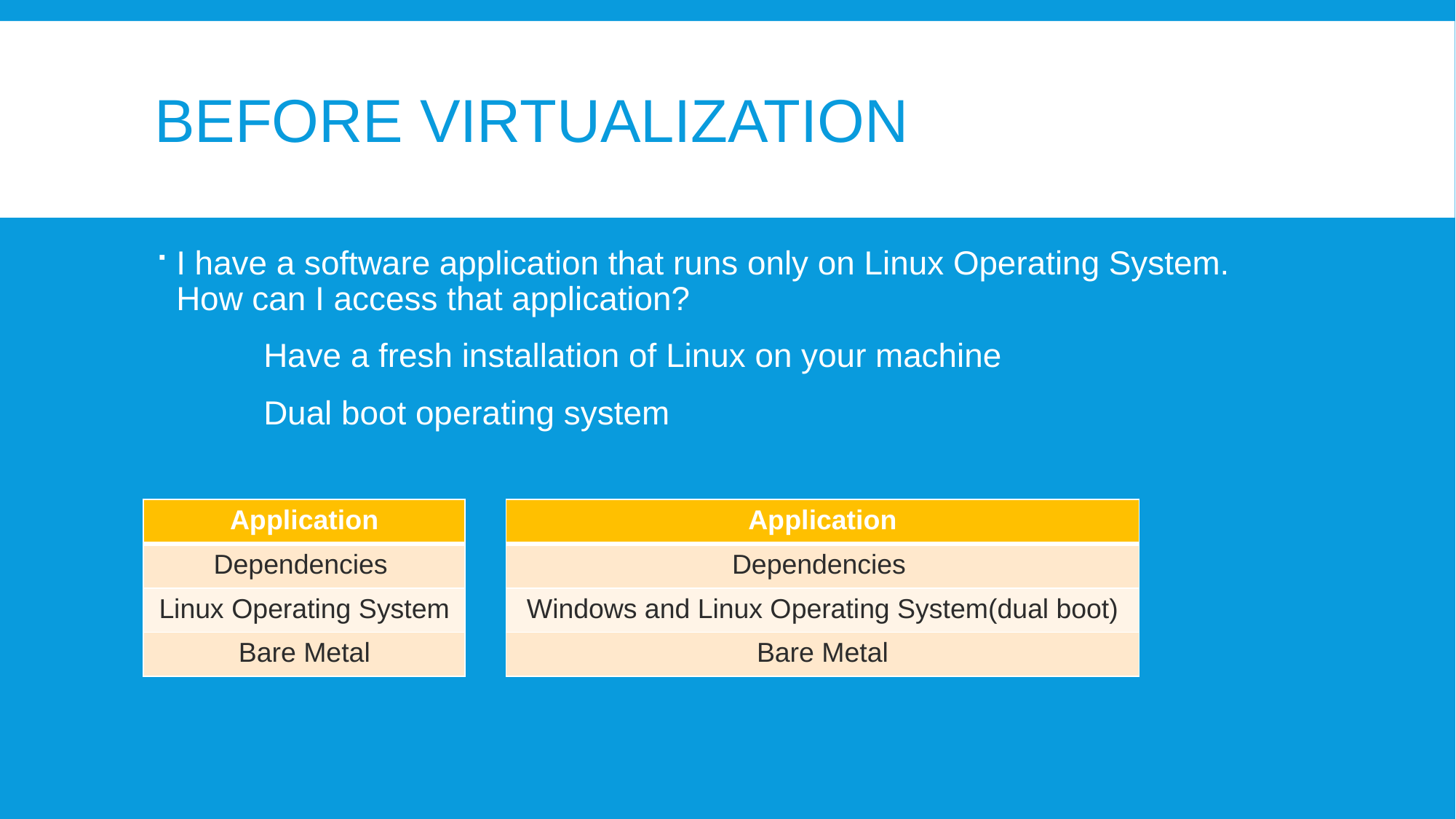

# Before virtualization
I have a software application that runs only on Linux Operating System. How can I access that application?
	Have a fresh installation of Linux on your machine
	Dual boot operating system
| Application |
| --- |
| Dependencies |
| Linux Operating System |
| Bare Metal |
| Application |
| --- |
| Dependencies |
| Windows and Linux Operating System(dual boot) |
| Bare Metal |